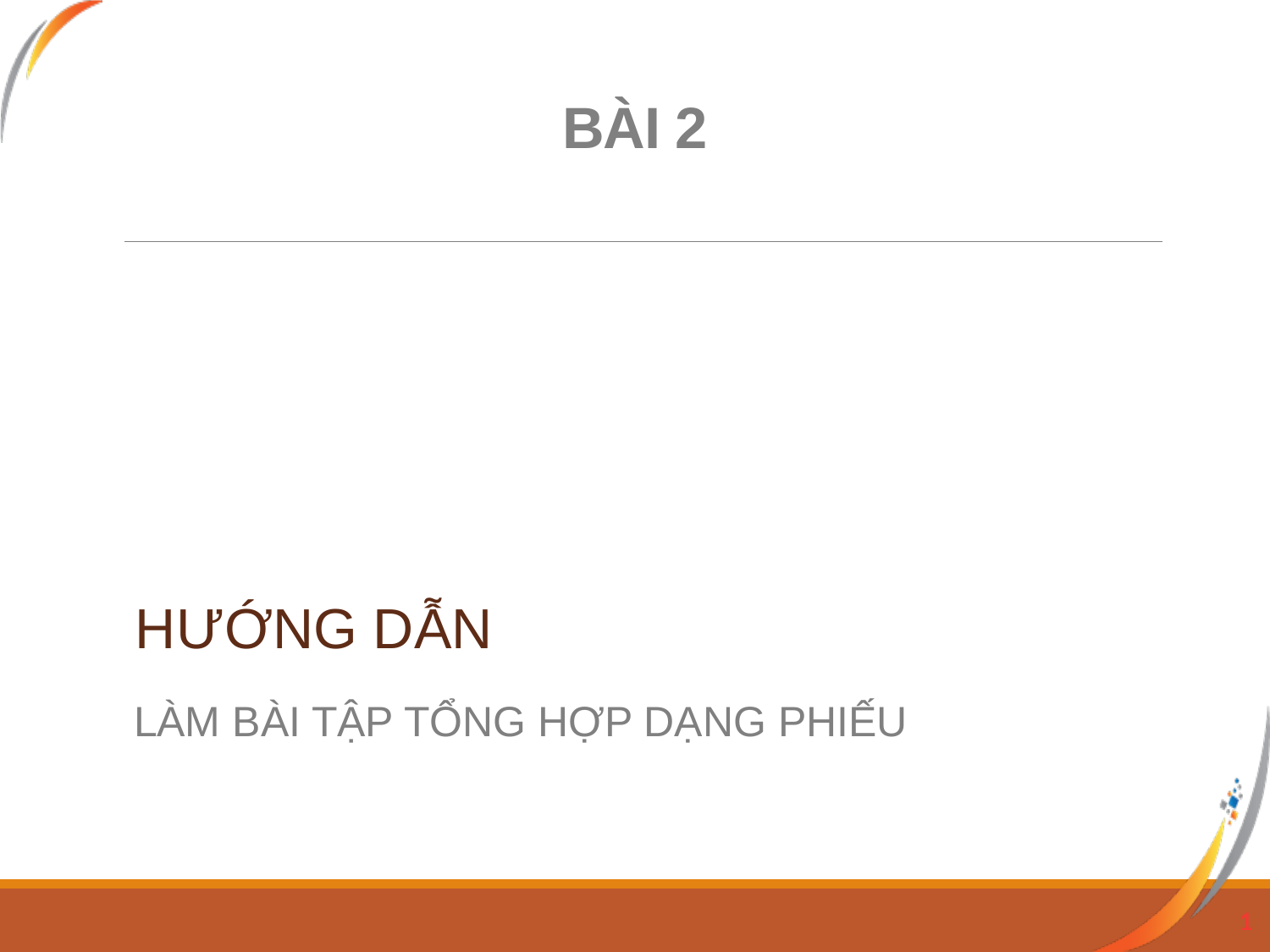

# BÀI 2
HƯỚNG DẪN
LÀM BÀI TẬP TỔNG HỢP DẠNG PHIẾU
1